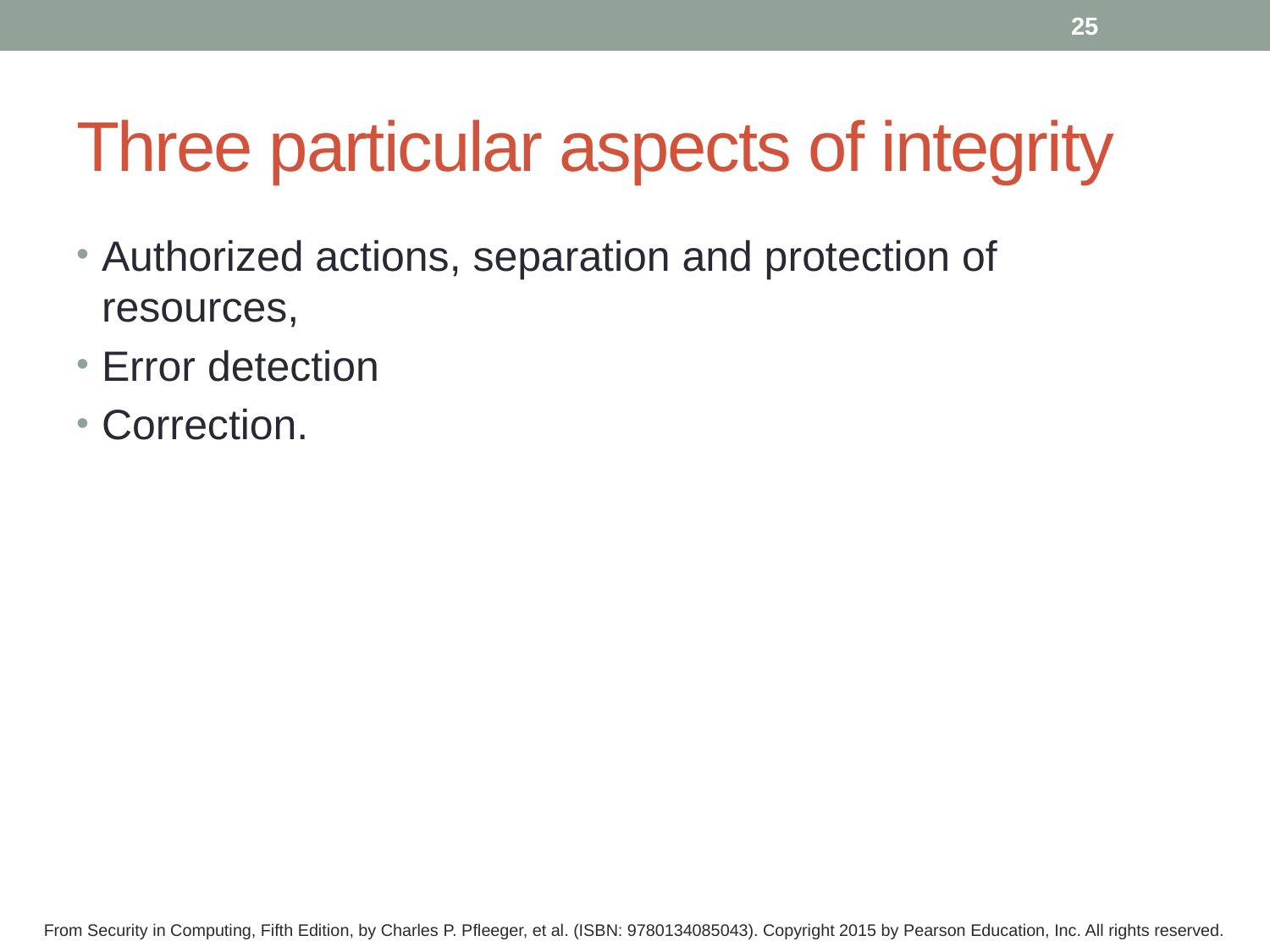

25
# Three particular aspects of integrity
Authorized actions, separation and protection of resources,
Error detection
Correction.
From Security in Computing, Fifth Edition, by Charles P. Pfleeger, et al. (ISBN: 9780134085043). Copyright 2015 by Pearson Education, Inc. All rights reserved.